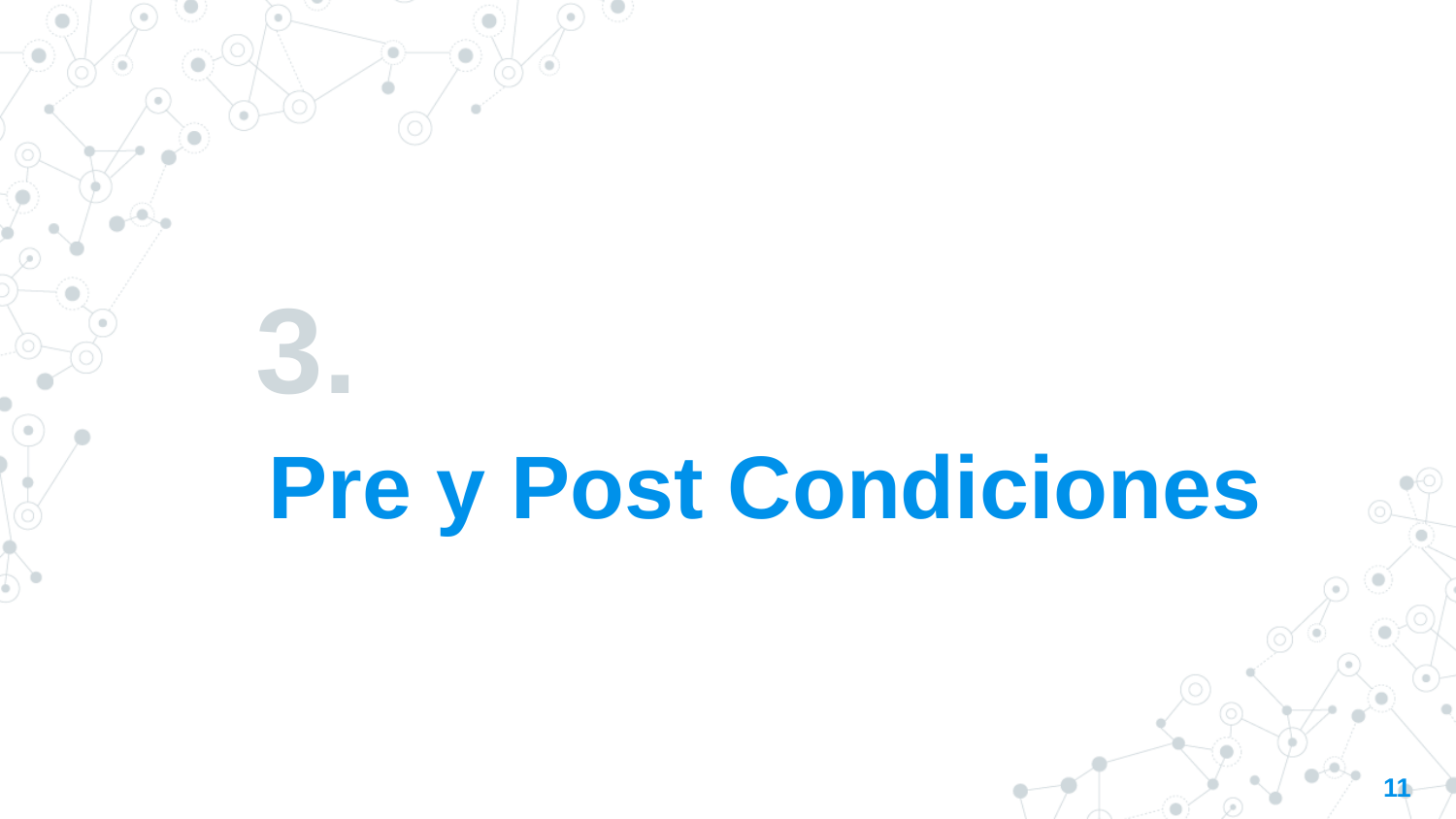

# 3.
Pre y Post Condiciones
11